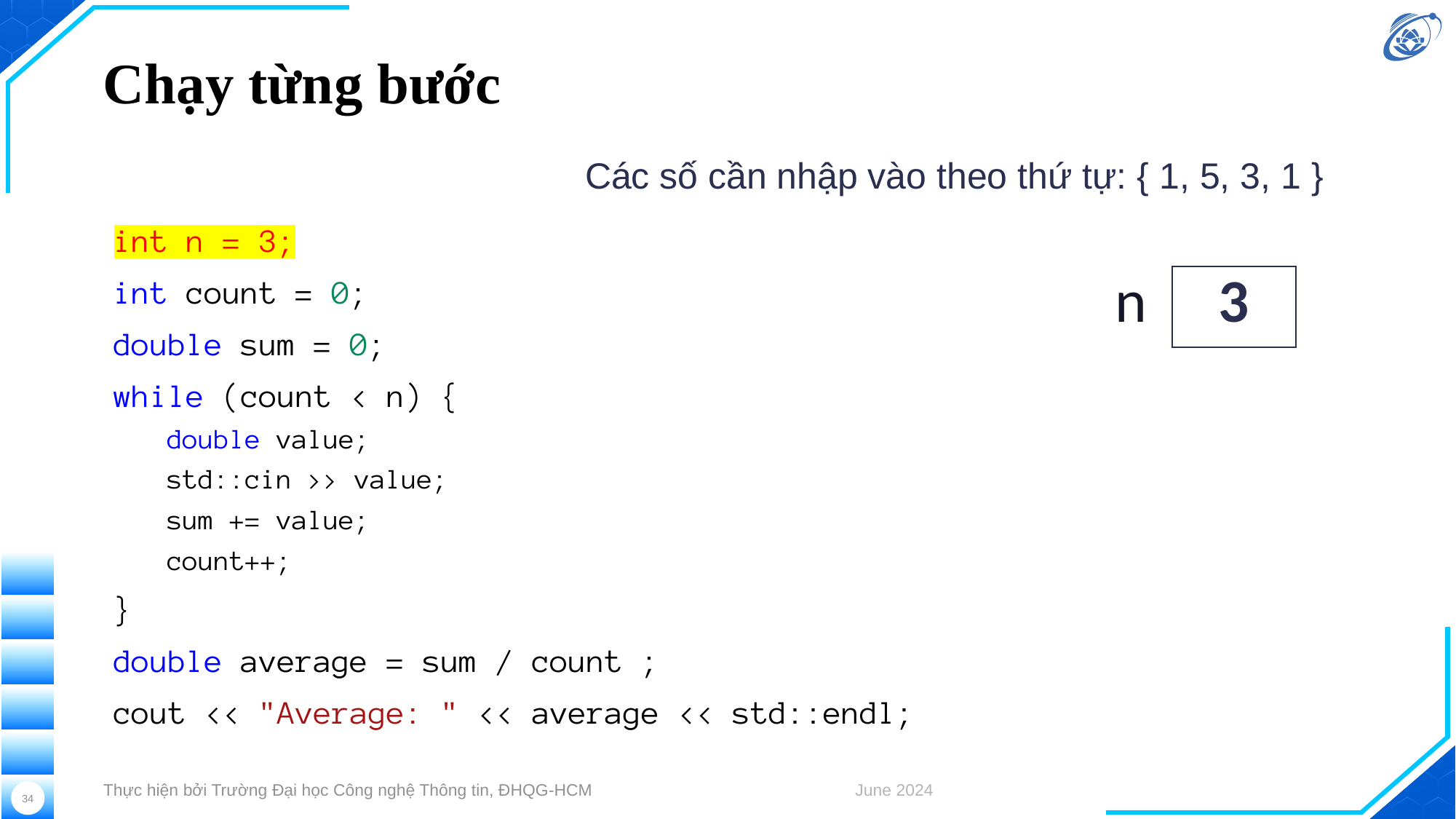

# Chạy từng bước
int n = 3;
int count = 0;
double sum = 0;
while (count < n) {
  double value;
  std::cin >> value;
  sum += value;
  count++;
}
double average = sum / count ;
cout << "Average: " << average << std::endl;
Các số cần nhập vào theo thứ tự: { 1, 5, 3, 1 }
| n | 3 |
| --- | --- |
Thực hiện bởi Trường Đại học Công nghệ Thông tin, ĐHQG-HCM
June 2024
34